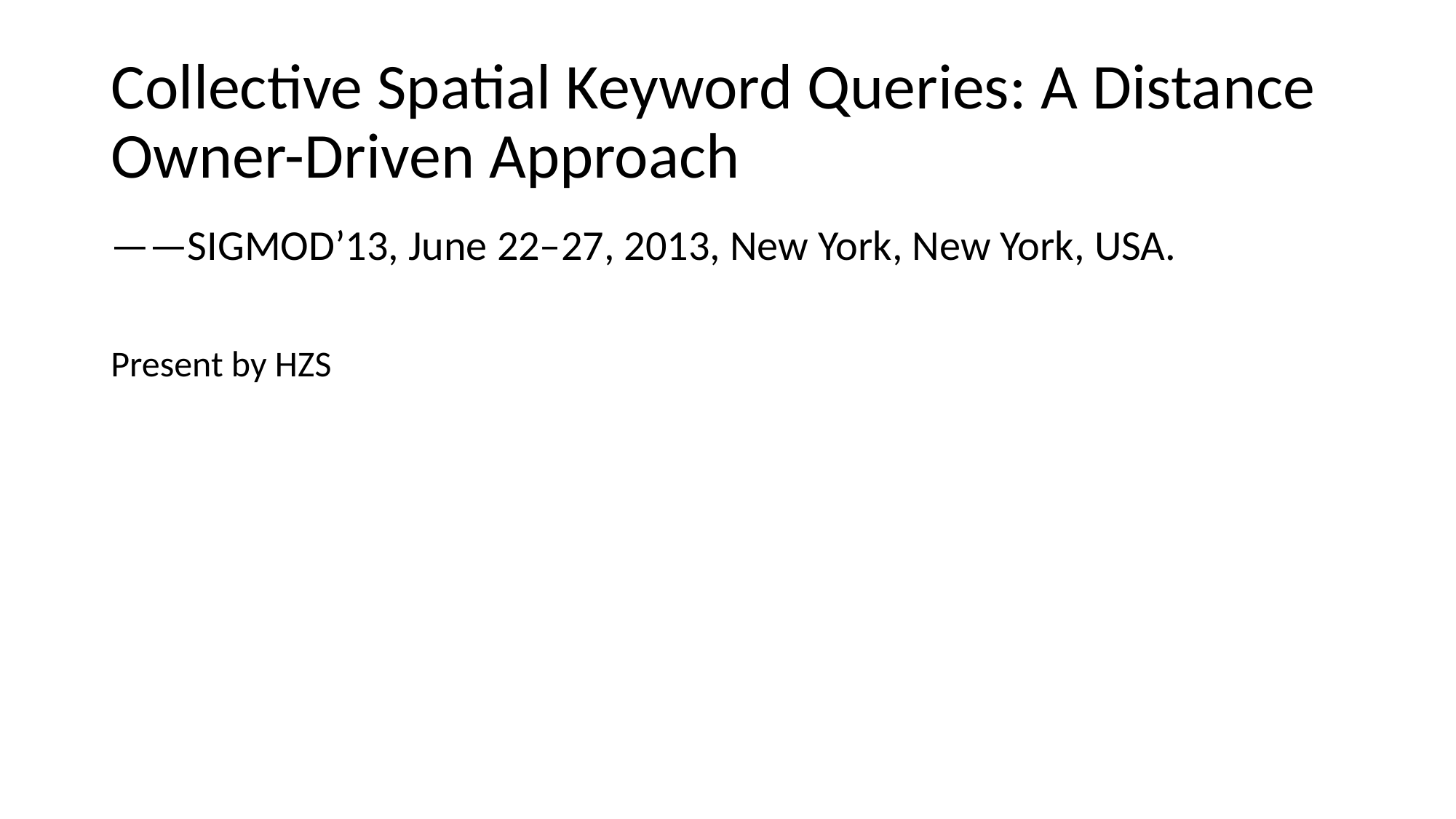

# Collective Spatial Keyword Queries: A Distance Owner-Driven Approach
——SIGMOD’13, June 22–27, 2013, New York, New York, USA.

Present by HZS